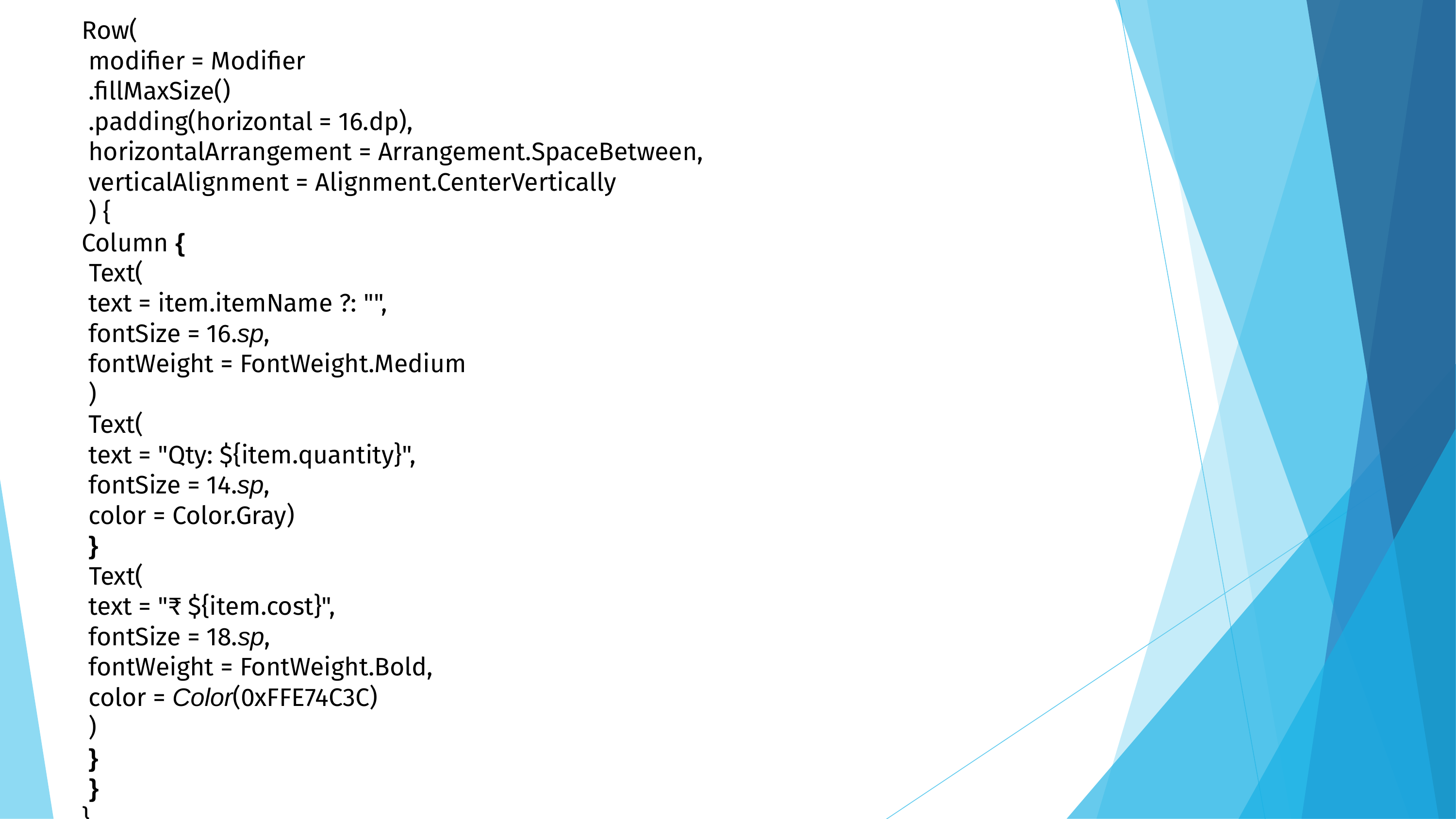

Row(
 modifier = Modifier
 .fillMaxSize()
 .padding(horizontal = 16.dp),
 horizontalArrangement = Arrangement.SpaceBetween,
 verticalAlignment = Alignment.CenterVertically
 ) {
Column {
 Text(
 text = item.itemName ?: "",
 fontSize = 16.sp,
 fontWeight = FontWeight.Medium
 )
 Text(
 text = "Qty: ${item.quantity}",
 fontSize = 14.sp,
 color = Color.Gray)
 }
 Text(
 text = "₹ ${item.cost}",
 fontSize = 18.sp,
 fontWeight = FontWeight.Bold,
 color = Color(0xFFE74C3C)
 )
 }
 }
}